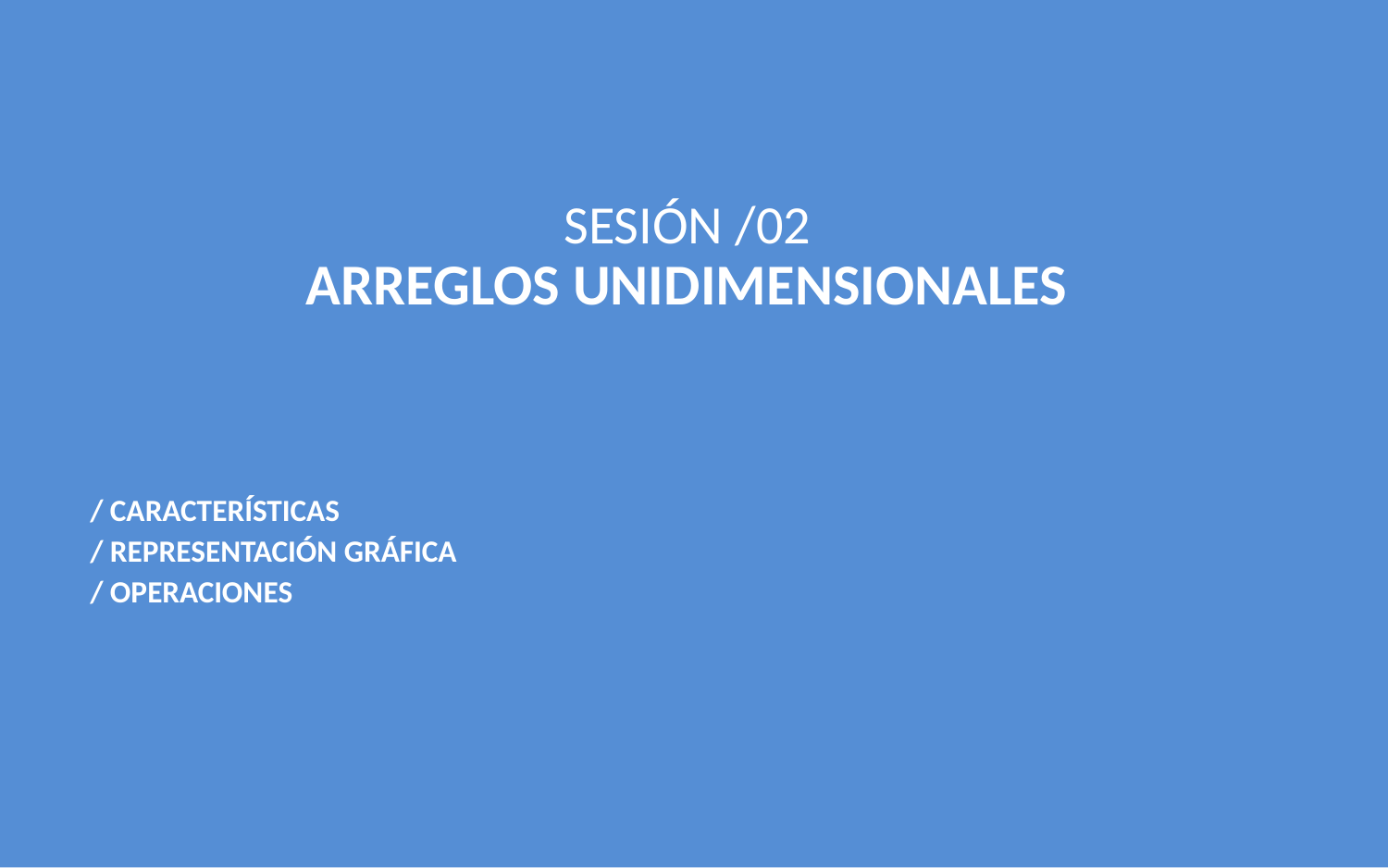

SESIÓN /02
ARREGLOS UNIDIMENSIONALES

/ CARACTERÍSTICAS
/ REPRESENTACIÓN GRÁFICA
/ OPERACIONES